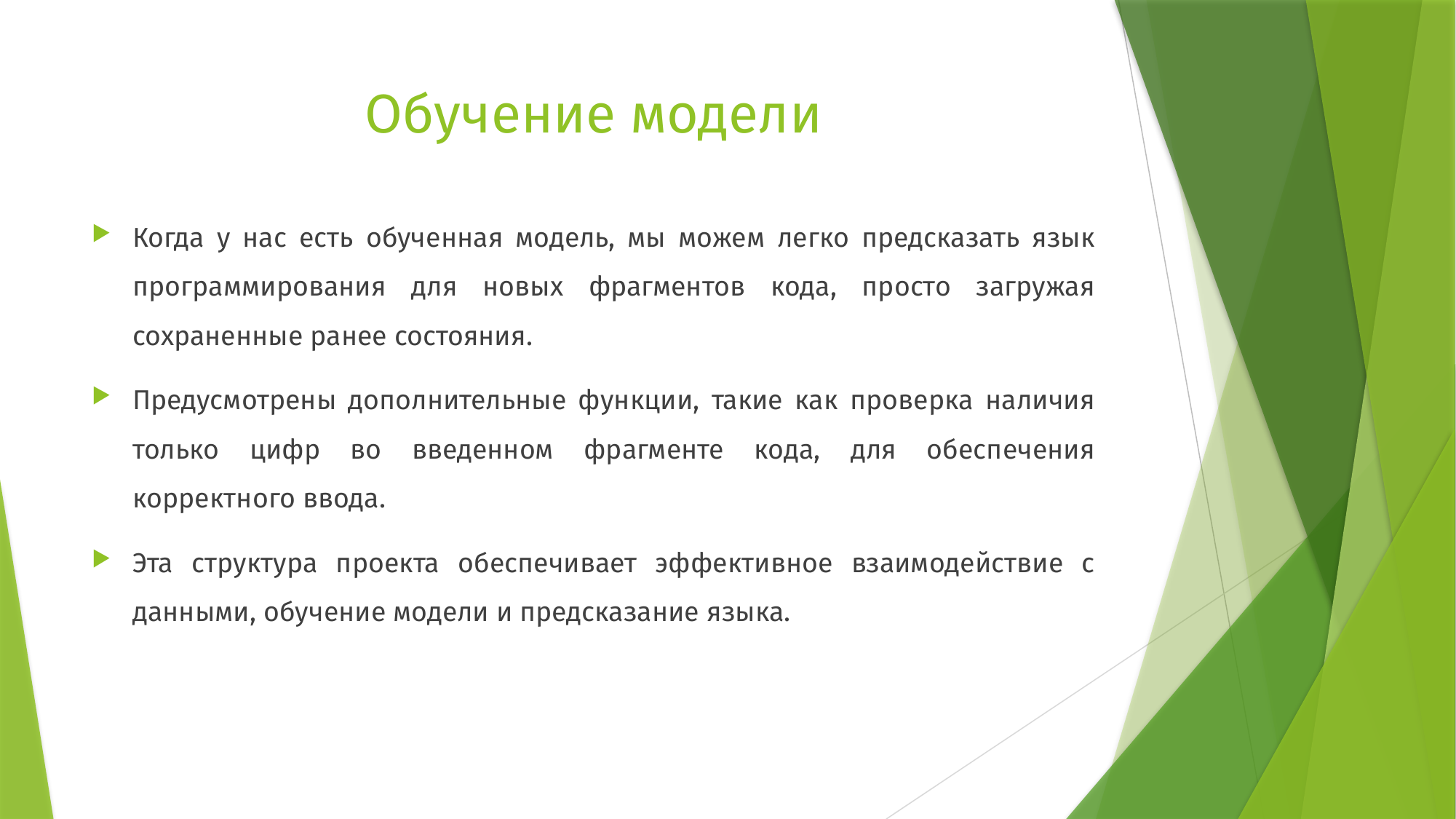

# Обучение модели
Когда у нас есть обученная модель, мы можем легко предсказать язык программирования для новых фрагментов кода, просто загружая сохраненные ранее состояния.
Предусмотрены дополнительные функции, такие как проверка наличия только цифр во введенном фрагменте кода, для обеспечения корректного ввода.
Эта структура проекта обеспечивает эффективное взаимодействие с данными, обучение модели и предсказание языка.